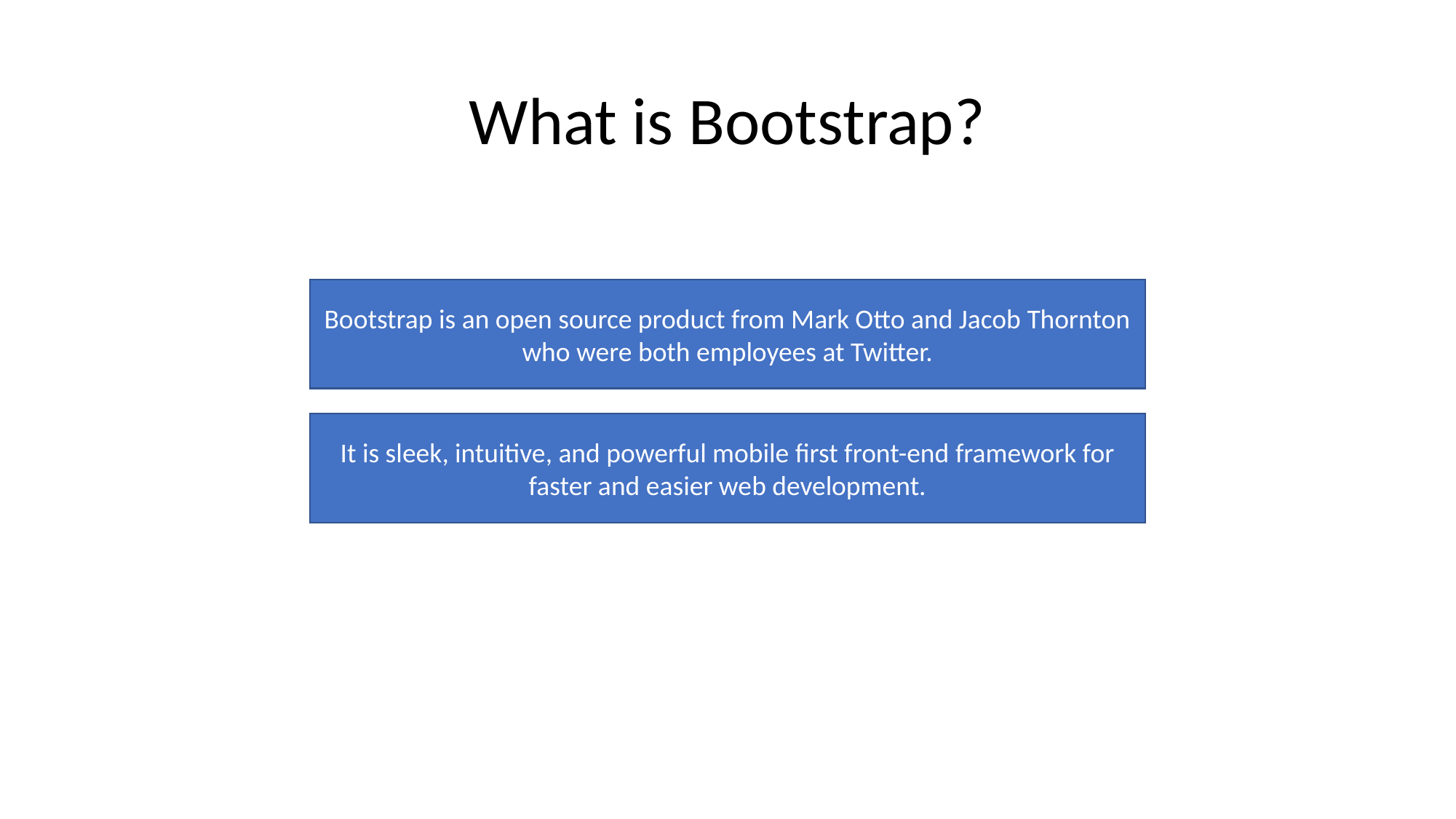

# What is Bootstrap?
Bootstrap is an open source product from Mark Otto and Jacob Thornton who were both employees at Twitter.
It is sleek, intuitive, and powerful mobile first front-end framework for faster and easier web development.